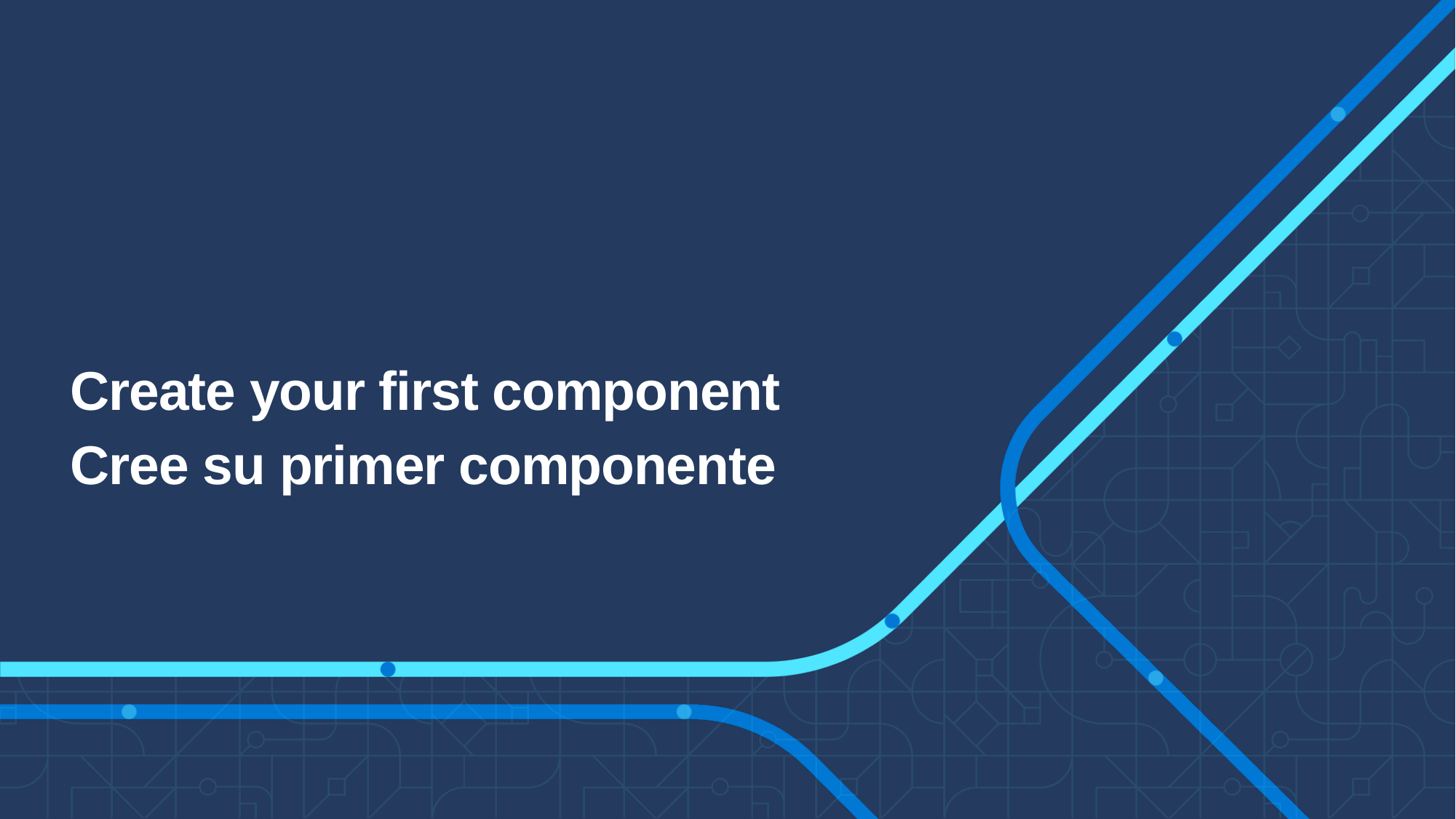

# Create your first component
Cree su primer componente